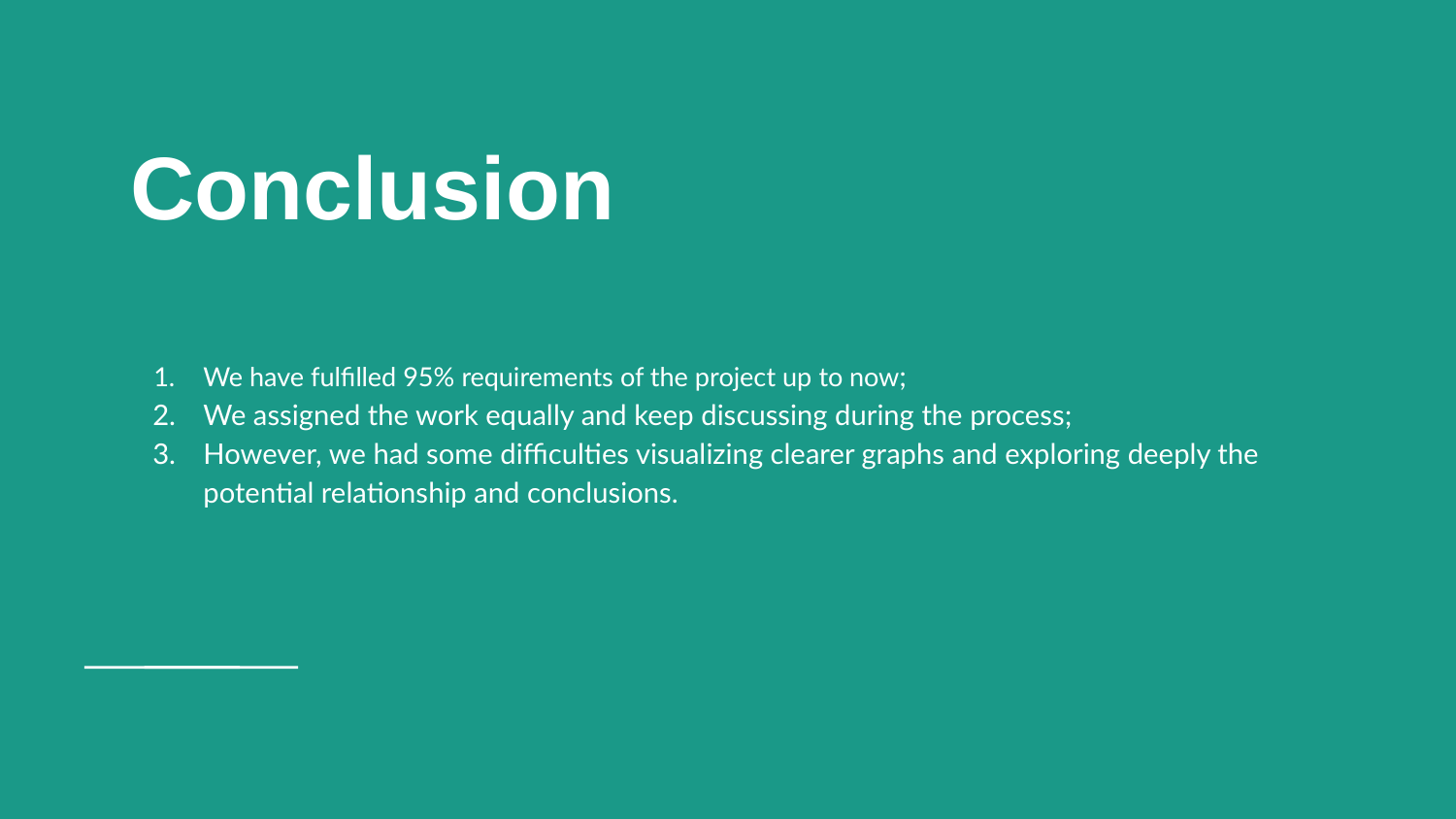

# Conclusion
We have fulfilled 95% requirements of the project up to now;
We assigned the work equally and keep discussing during the process;
However, we had some difficulties visualizing clearer graphs and exploring deeply the potential relationship and conclusions.